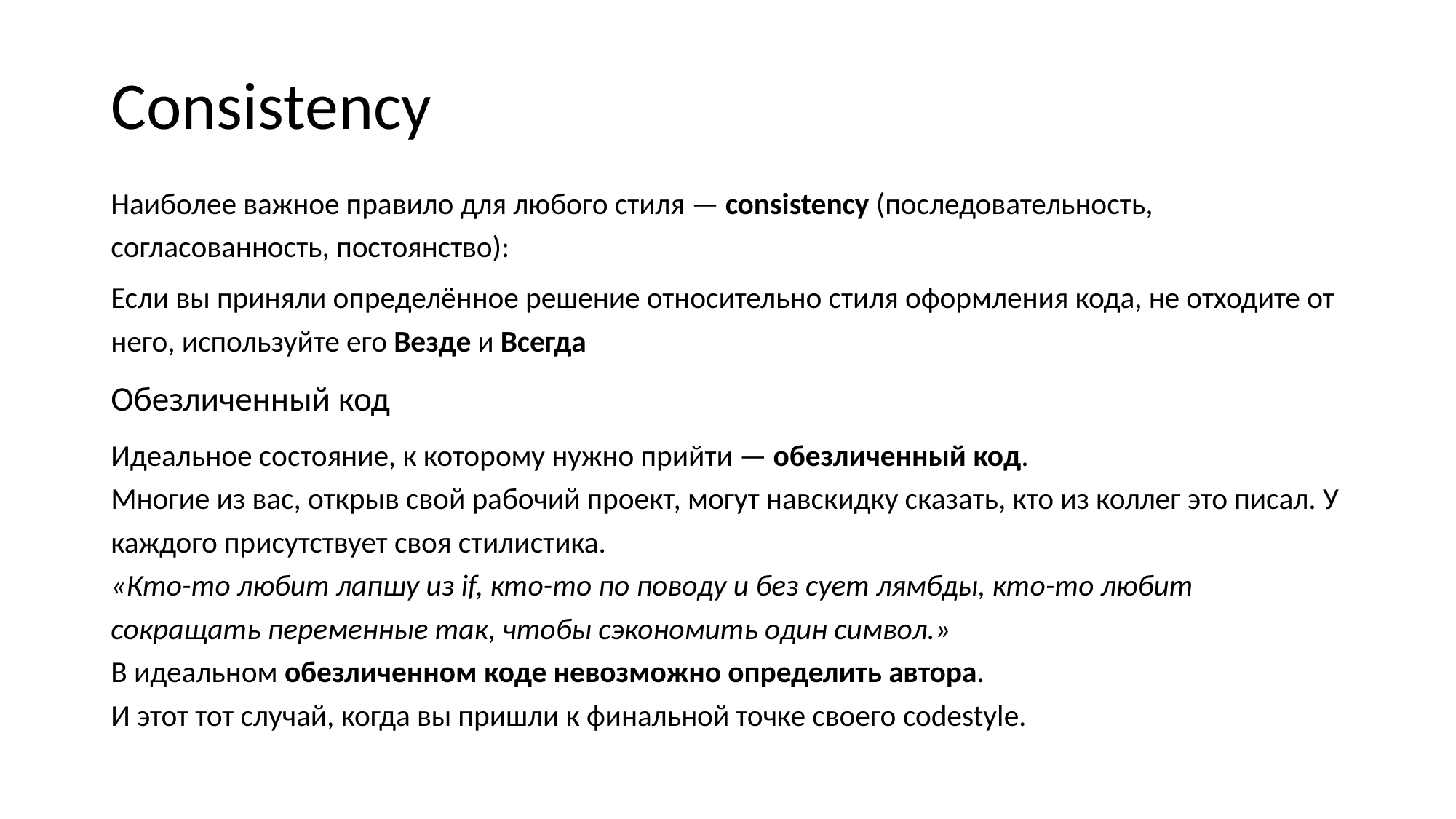

# Consistency
Наиболее важное правило для любого стиля — consistency (последовательность, согласованность, постоянство):
Если вы приняли определённое решение относительно стиля оформления кода, не отходите от него, используйте его Везде и Всегда
Обезличенный код
Идеальное состояние, к которому нужно прийти — обезличенный код.
Многие из вас, открыв свой рабочий проект, могут навскидку сказать, кто из коллег это писал. У каждого присутствует своя стилистика.
«Кто-то любит лапшу из if, кто-то по поводу и без сует лямбды, кто-то любит сокращать переменные так, чтобы сэкономить один символ.»
В идеальном обезличенном коде невозможно определить автора.
И этот тот случай, когда вы пришли к финальной точке своего codestyle.